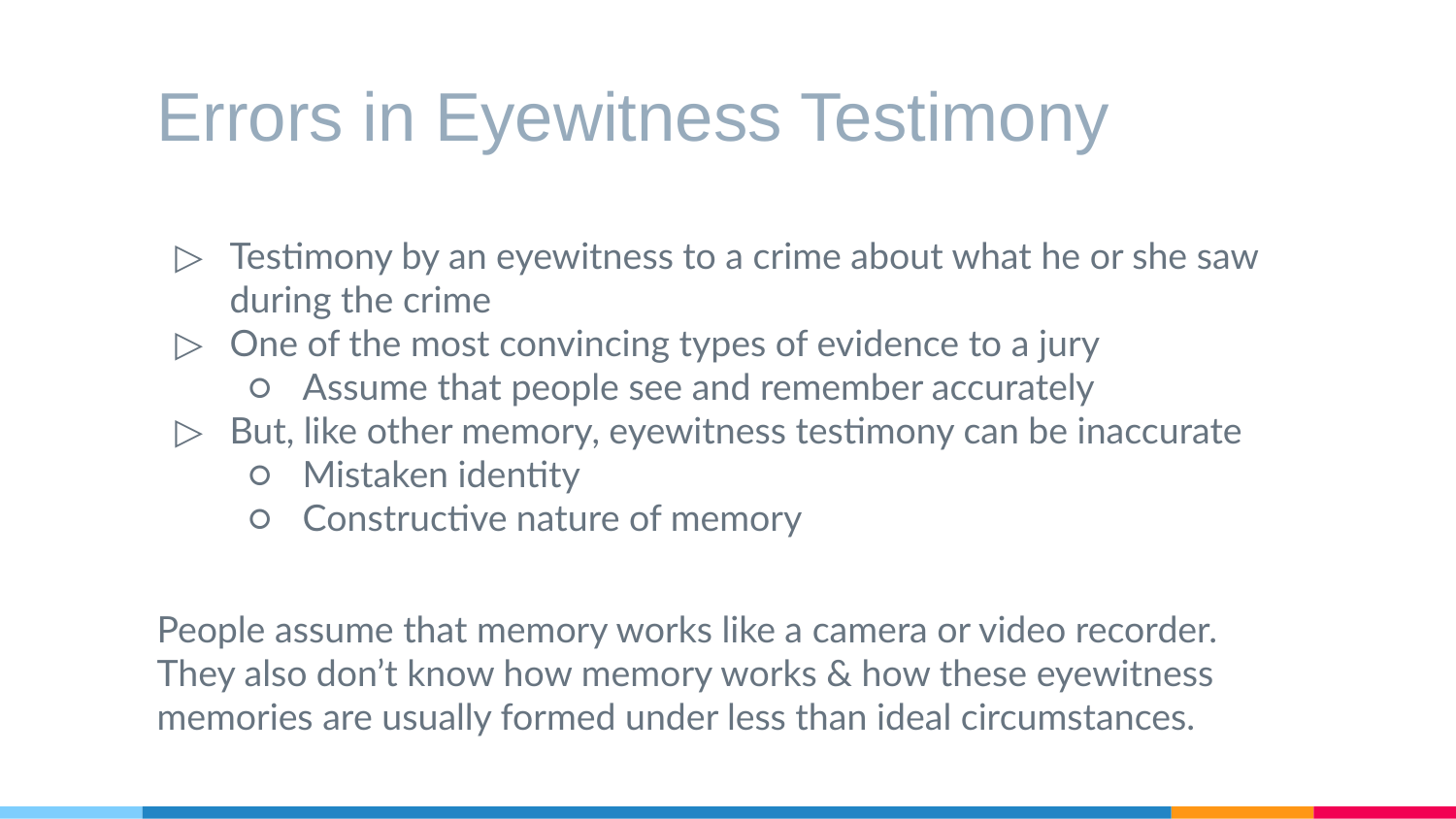

# Errors in Eyewitness Testimony
Testimony by an eyewitness to a crime about what he or she saw during the crime
One of the most convincing types of evidence to a jury
Assume that people see and remember accurately
But, like other memory, eyewitness testimony can be inaccurate
Mistaken identity
Constructive nature of memory

People assume that memory works like a camera or video recorder. They also don’t know how memory works & how these eyewitness memories are usually formed under less than ideal circumstances.